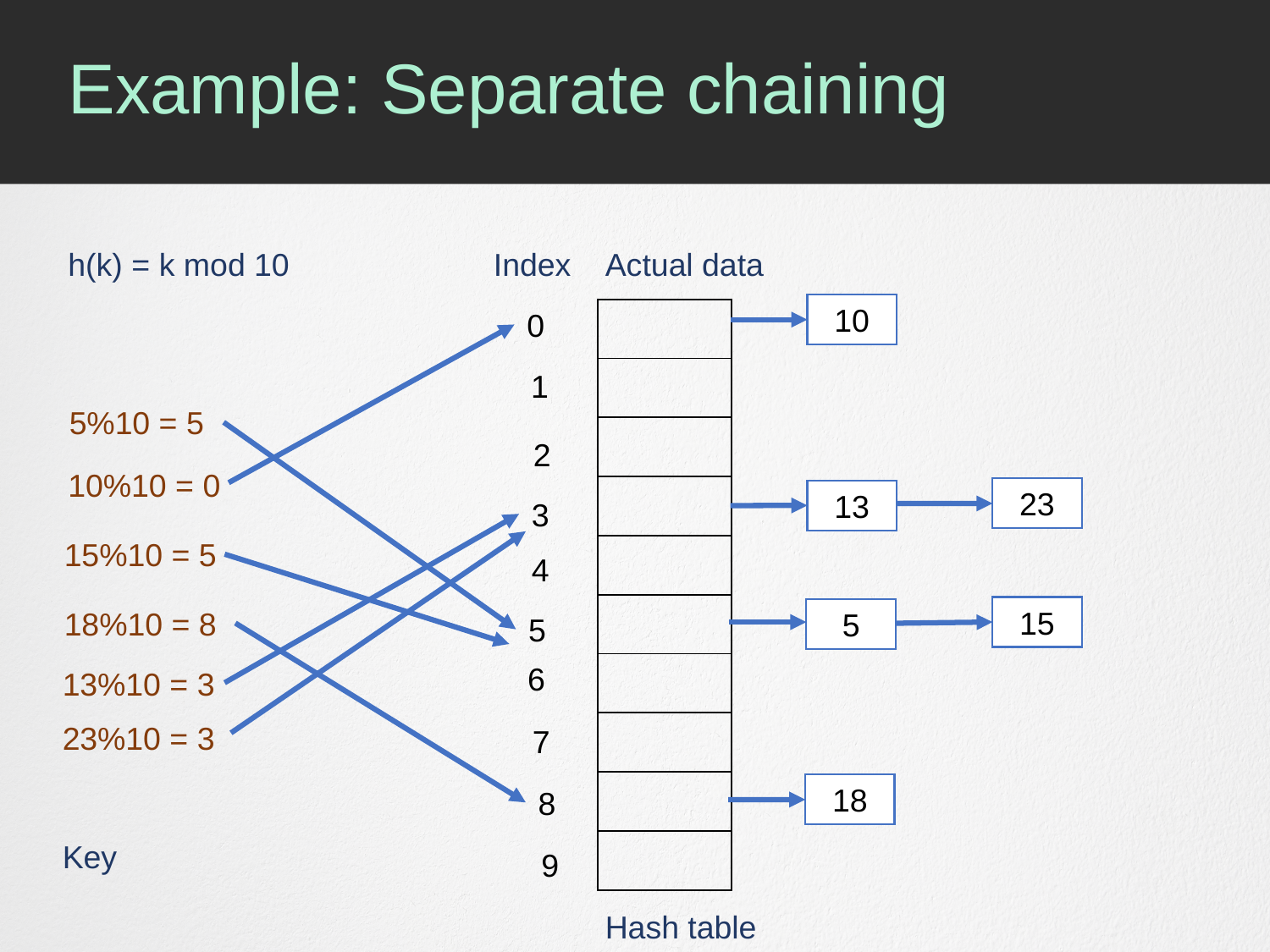

# Example: Separate chaining
Index
Actual data
h(k) = k mod 10
10
|  |
| --- |
|  |
|  |
|  |
|  |
|  |
|  |
|  |
|  |
|  |
0
1
5%10 = 5
2
10%10 = 0
23
13
3
15%10 = 5
4
15
18%10 = 8
5
5
6
13%10 = 3
23%10 = 3
7
18
8
Key
9
Hash table